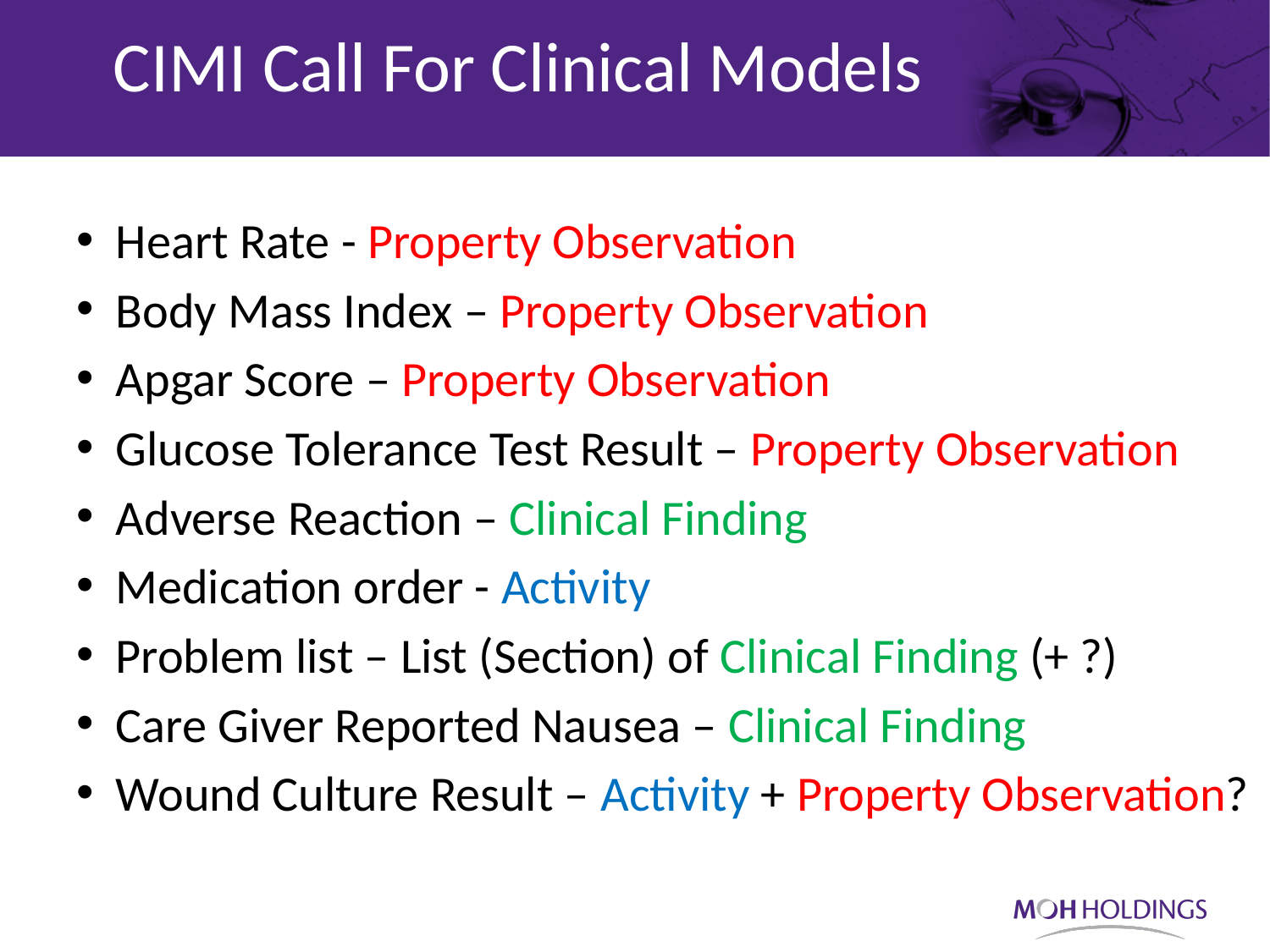

CIMI Call For Clinical Models
Heart Rate - Property Observation
Body Mass Index – Property Observation
Apgar Score – Property Observation
Glucose Tolerance Test Result – Property Observation
Adverse Reaction – Clinical Finding
Medication order - Activity
Problem list – List (Section) of Clinical Finding (+ ?)
Care Giver Reported Nausea – Clinical Finding
Wound Culture Result – Activity + Property Observation?